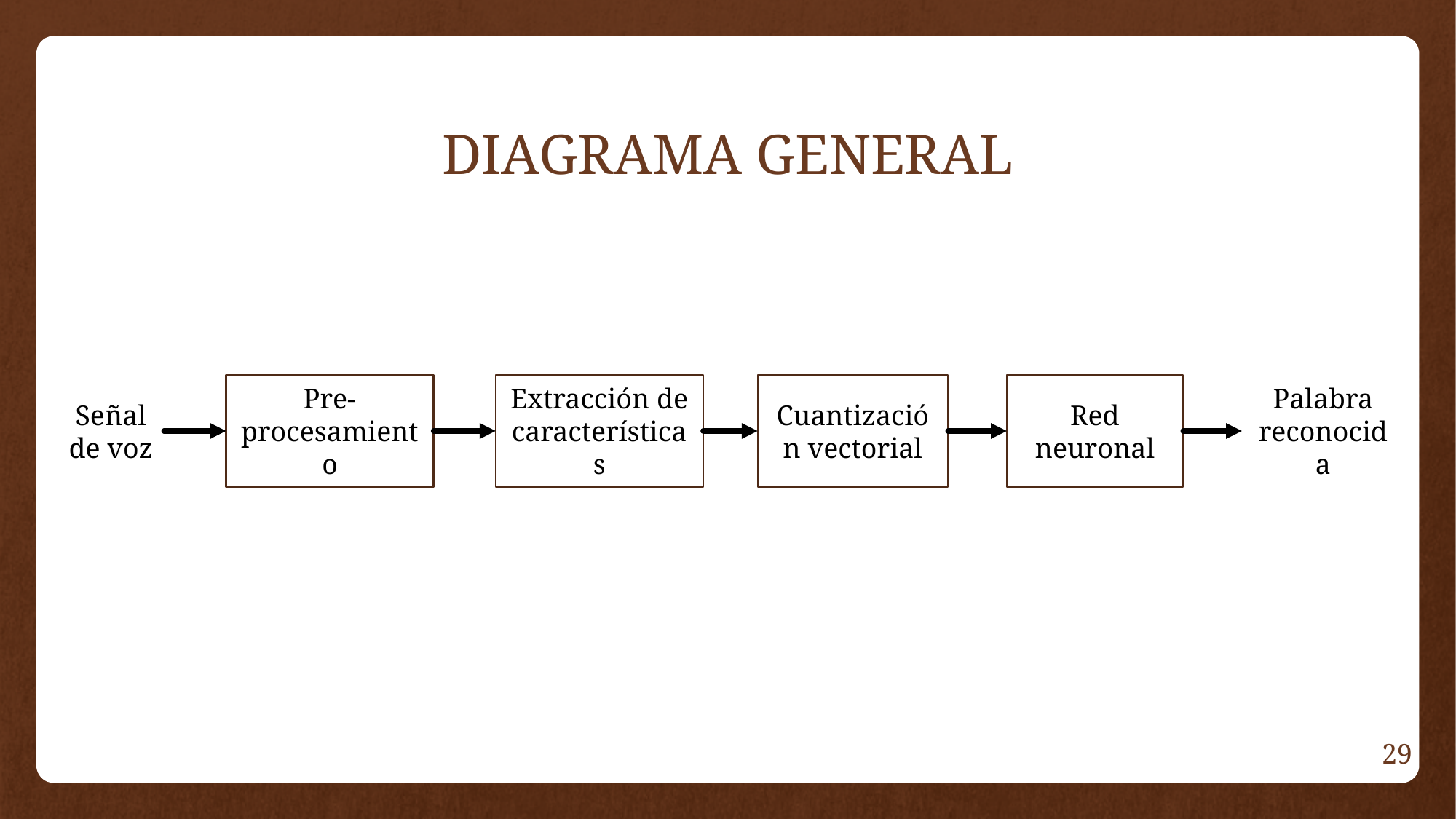

# DIAGRAMA GENERAL
Señal de voz
Pre-procesamiento
Extracción de características
Cuantización vectorial
Red neuronal
Palabra reconocida
29